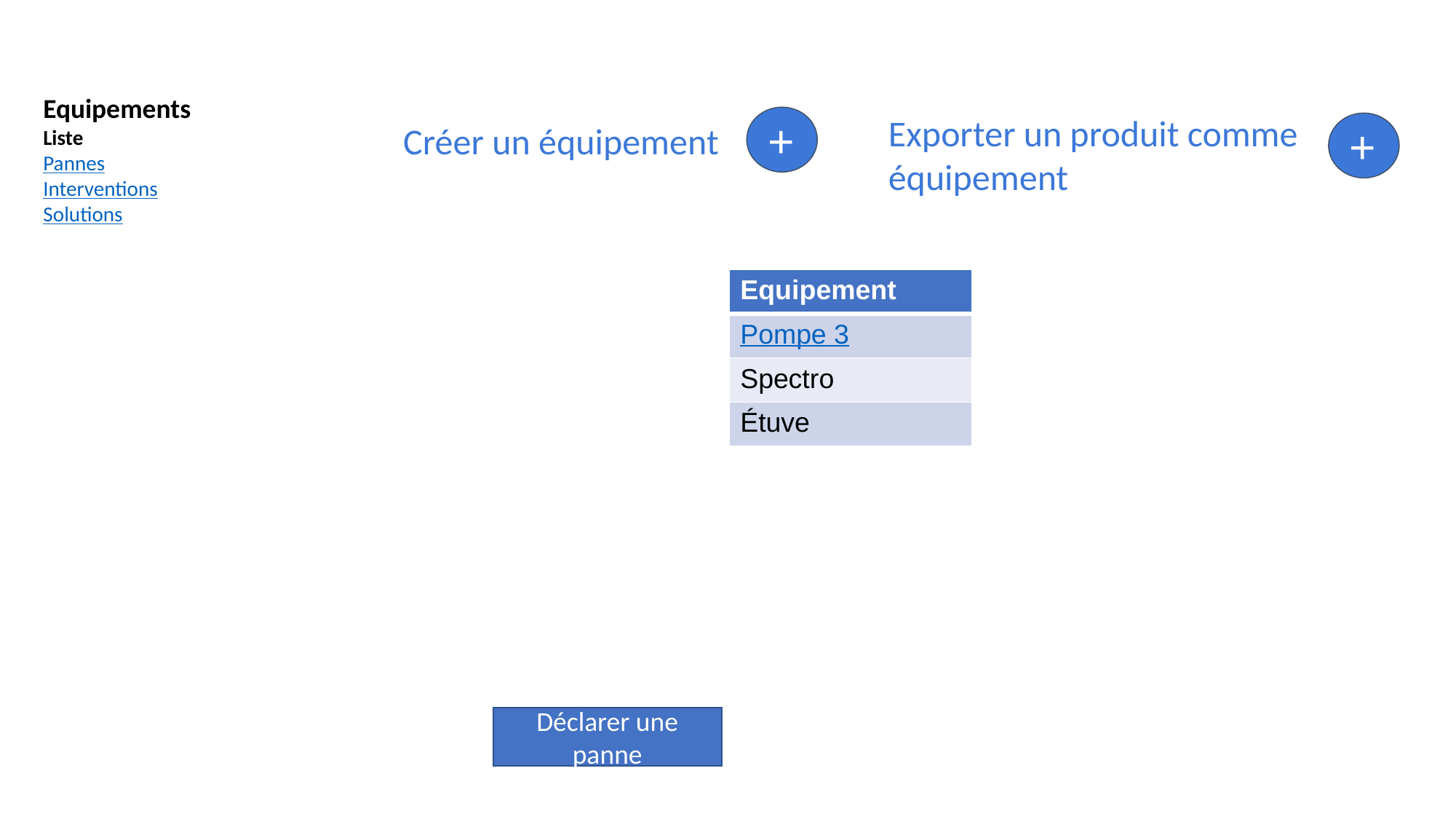

Equipements
Liste
Pannes
Interventions
Solutions
Exporter un produit comme équipement
Créer un équipement
+
+
| Equipement |
| --- |
| Pompe 3 |
| Spectro |
| Étuve |
Déclarer une panne